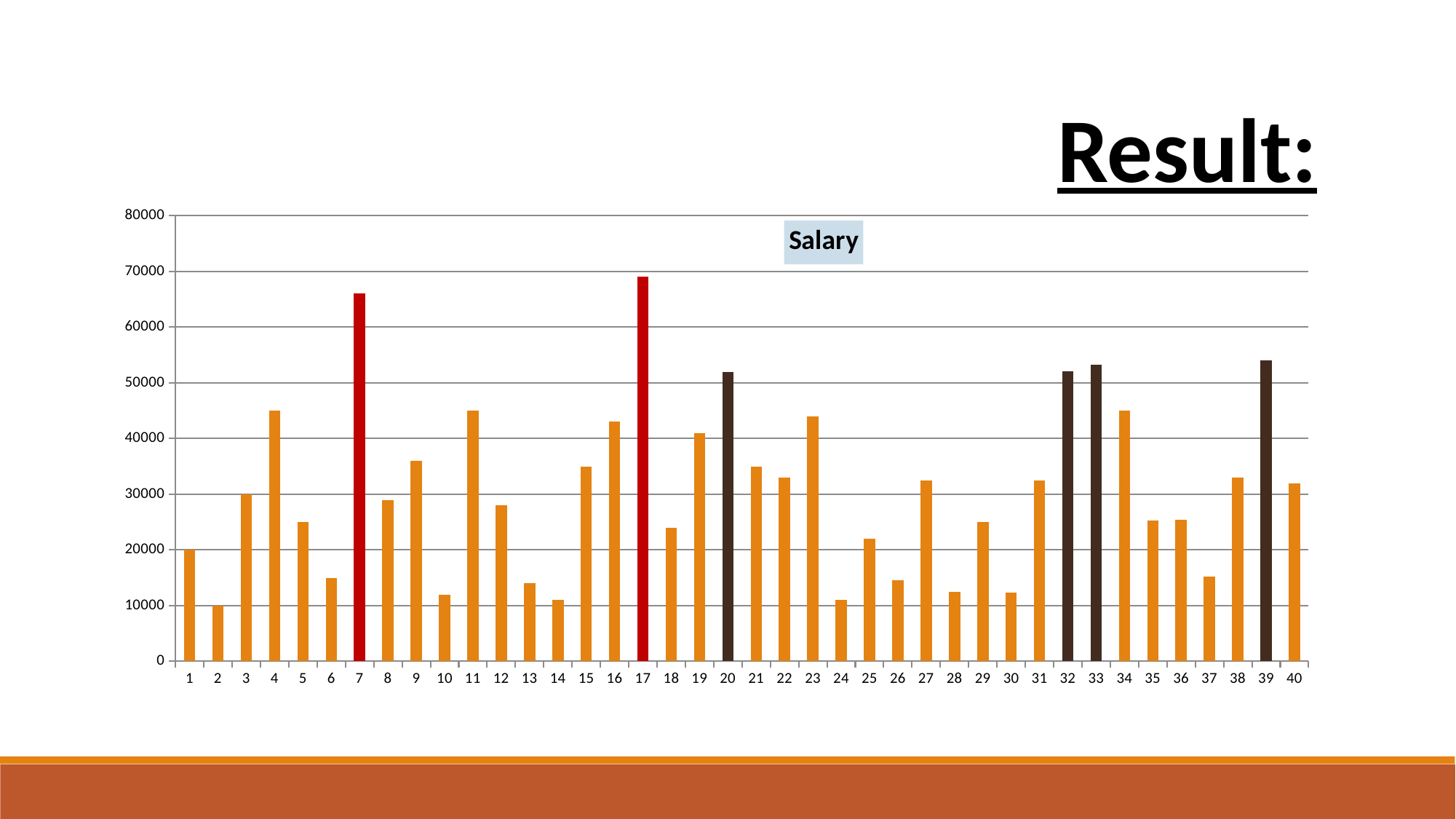

Result:

### Chart:

| Category | Salary |
|---|---|